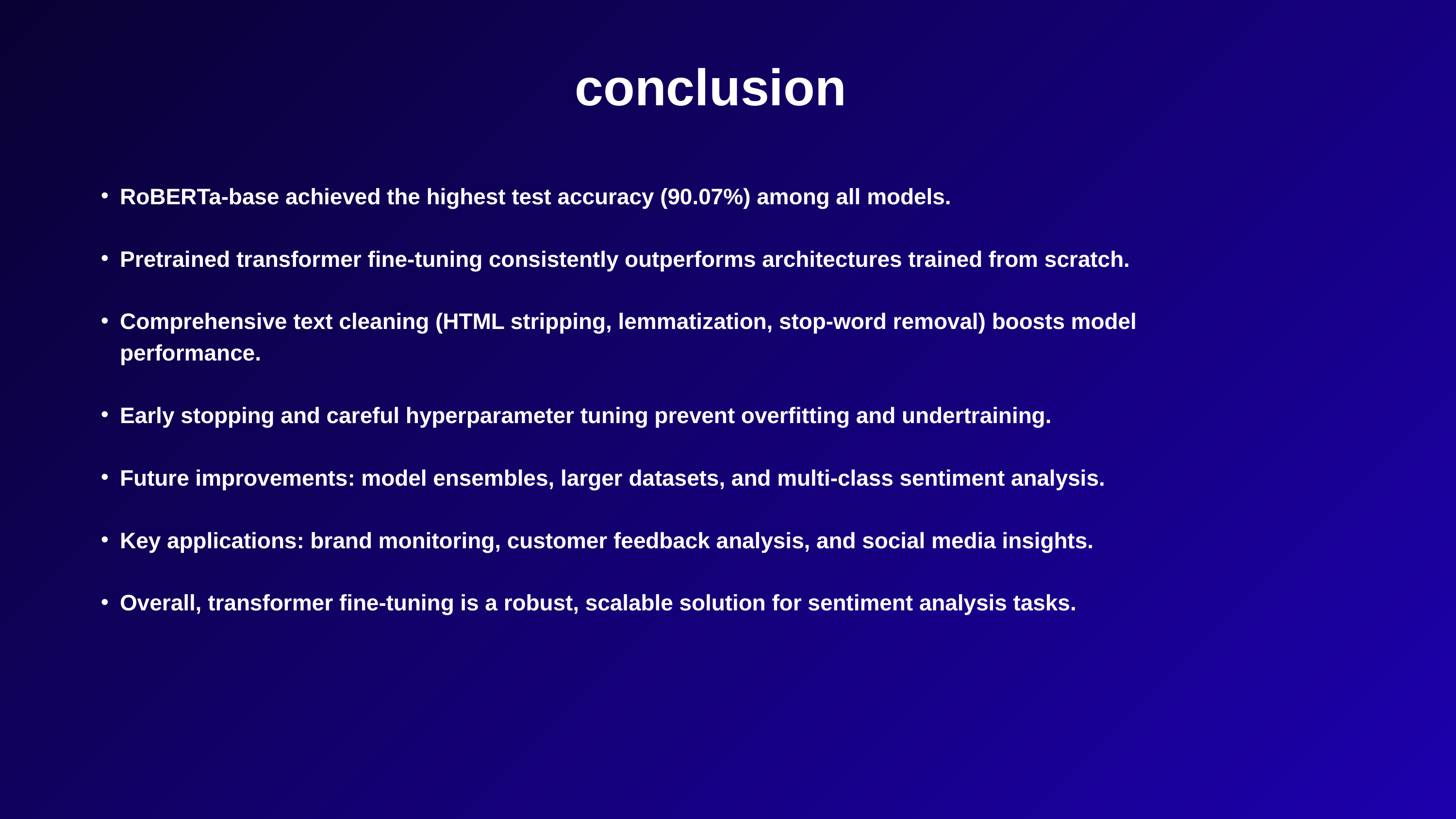

conclusion
RoBERTa-base achieved the highest test accuracy (90.07%) among all models.

Pretrained transformer fine‑tuning consistently outperforms architectures trained from scratch.

Comprehensive text cleaning (HTML stripping, lemmatization, stop‑word removal) boosts model performance.

Early stopping and careful hyperparameter tuning prevent overfitting and undertraining.

Future improvements: model ensembles, larger datasets, and multi‑class sentiment analysis.

Key applications: brand monitoring, customer feedback analysis, and social media insights.

Overall, transformer fine‑tuning is a robust, scalable solution for sentiment analysis tasks.